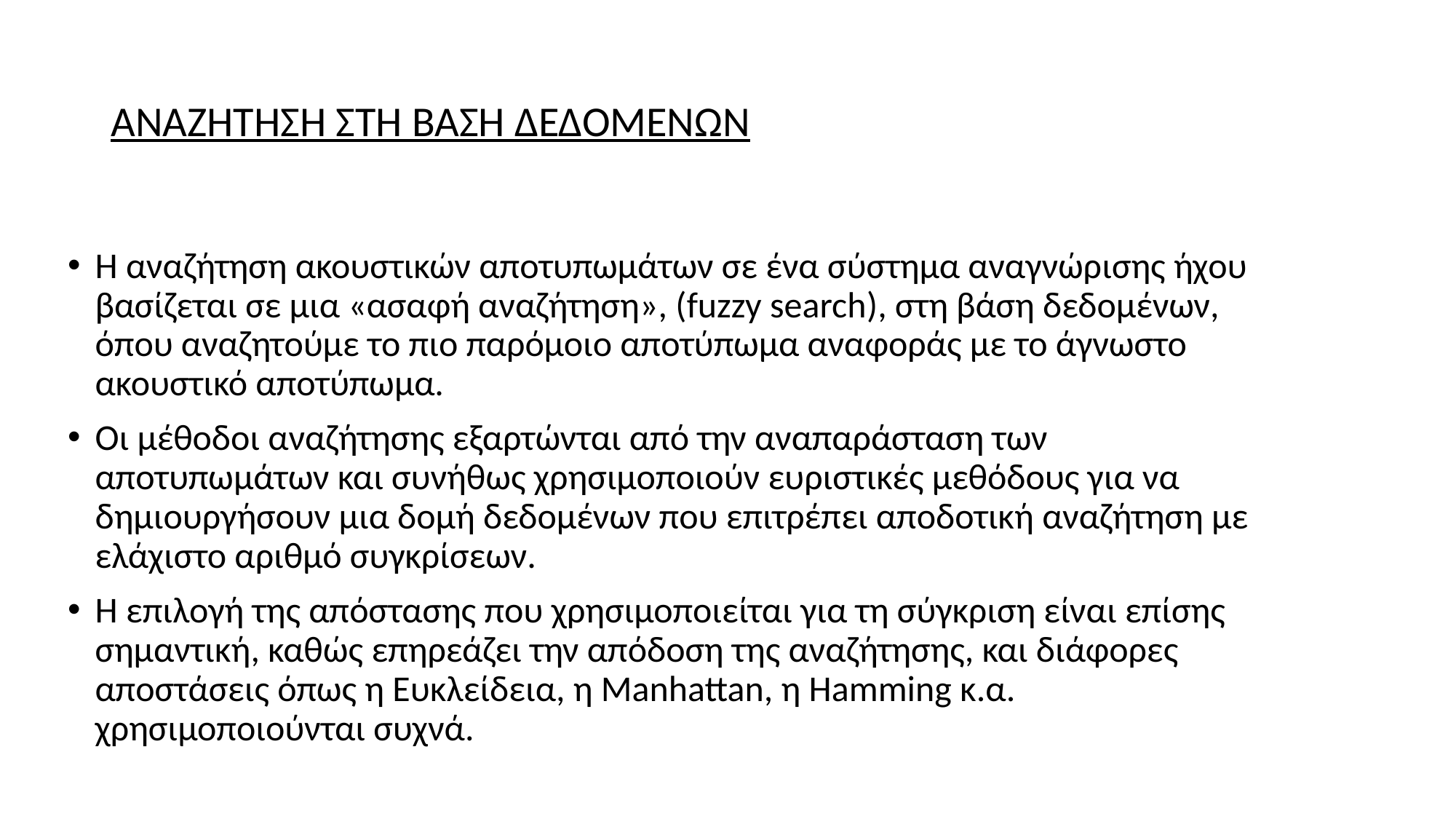

# ΑΝΑΖΗΤΗΣΗ ΣΤΗ ΒΑΣΗ ΔΕΔΟΜΕΝΩΝ

Η αναζήτηση ακουστικών αποτυπωμάτων σε ένα σύστημα αναγνώρισης ήχου βασίζεται σε μια «ασαφή αναζήτηση», (fuzzy search), στη βάση δεδομένων, όπου αναζητούμε το πιο παρόμοιο αποτύπωμα αναφοράς με το άγνωστο ακουστικό αποτύπωμα.
Οι μέθοδοι αναζήτησης εξαρτώνται από την αναπαράσταση των αποτυπωμάτων και συνήθως χρησιμοποιούν ευριστικές μεθόδους για να δημιουργήσουν μια δομή δεδομένων που επιτρέπει αποδοτική αναζήτηση με ελάχιστο αριθμό συγκρίσεων.
Η επιλογή της απόστασης που χρησιμοποιείται για τη σύγκριση είναι επίσης σημαντική, καθώς επηρεάζει την απόδοση της αναζήτησης, και διάφορες αποστάσεις όπως η Ευκλείδεια, η Manhattan, η Hamming κ.α. χρησιμοποιούνται συχνά.